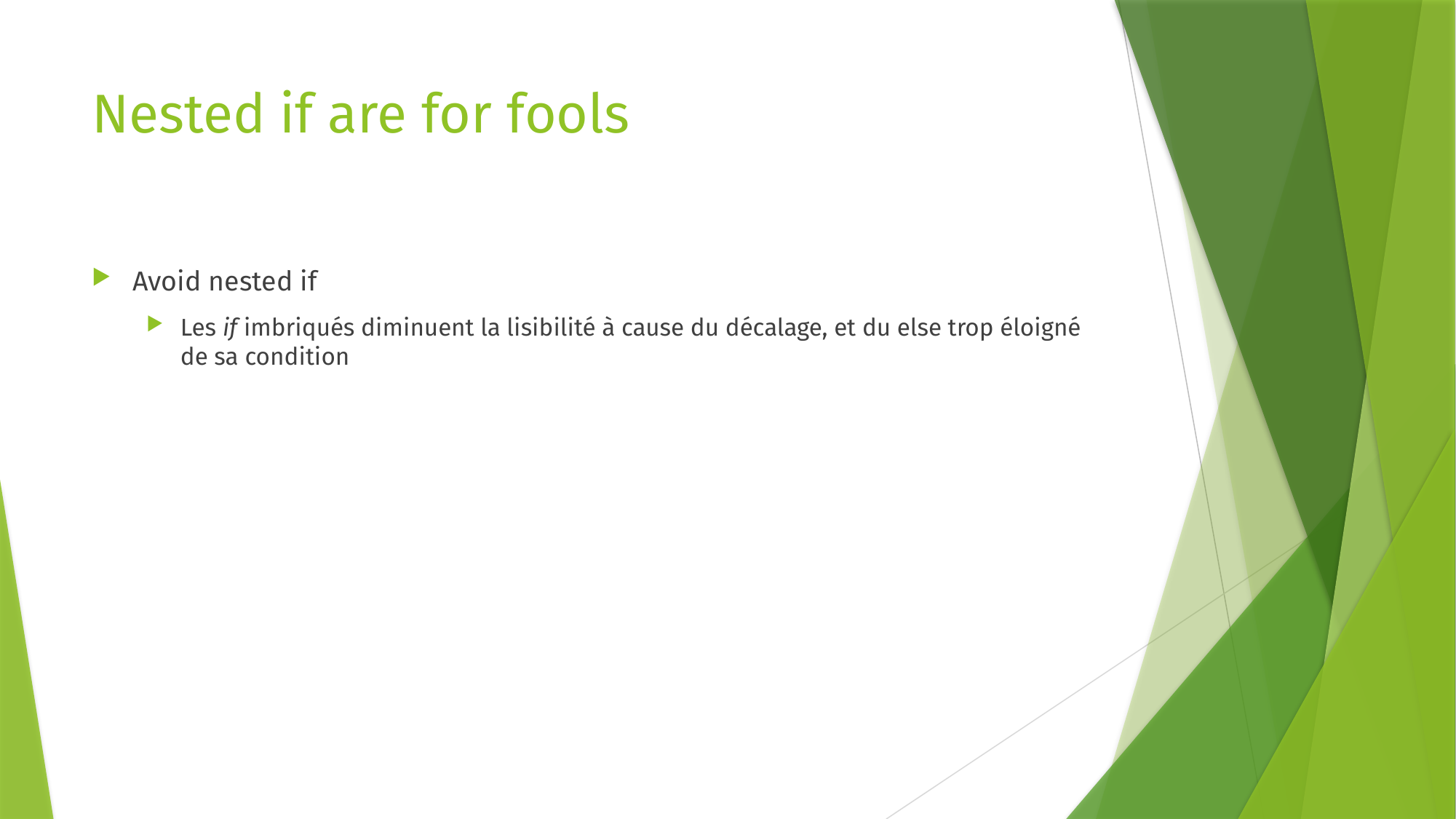

# Nested if are for fools
Avoid nested if
Les if imbriqués diminuent la lisibilité à cause du décalage, et du else trop éloigné de sa condition